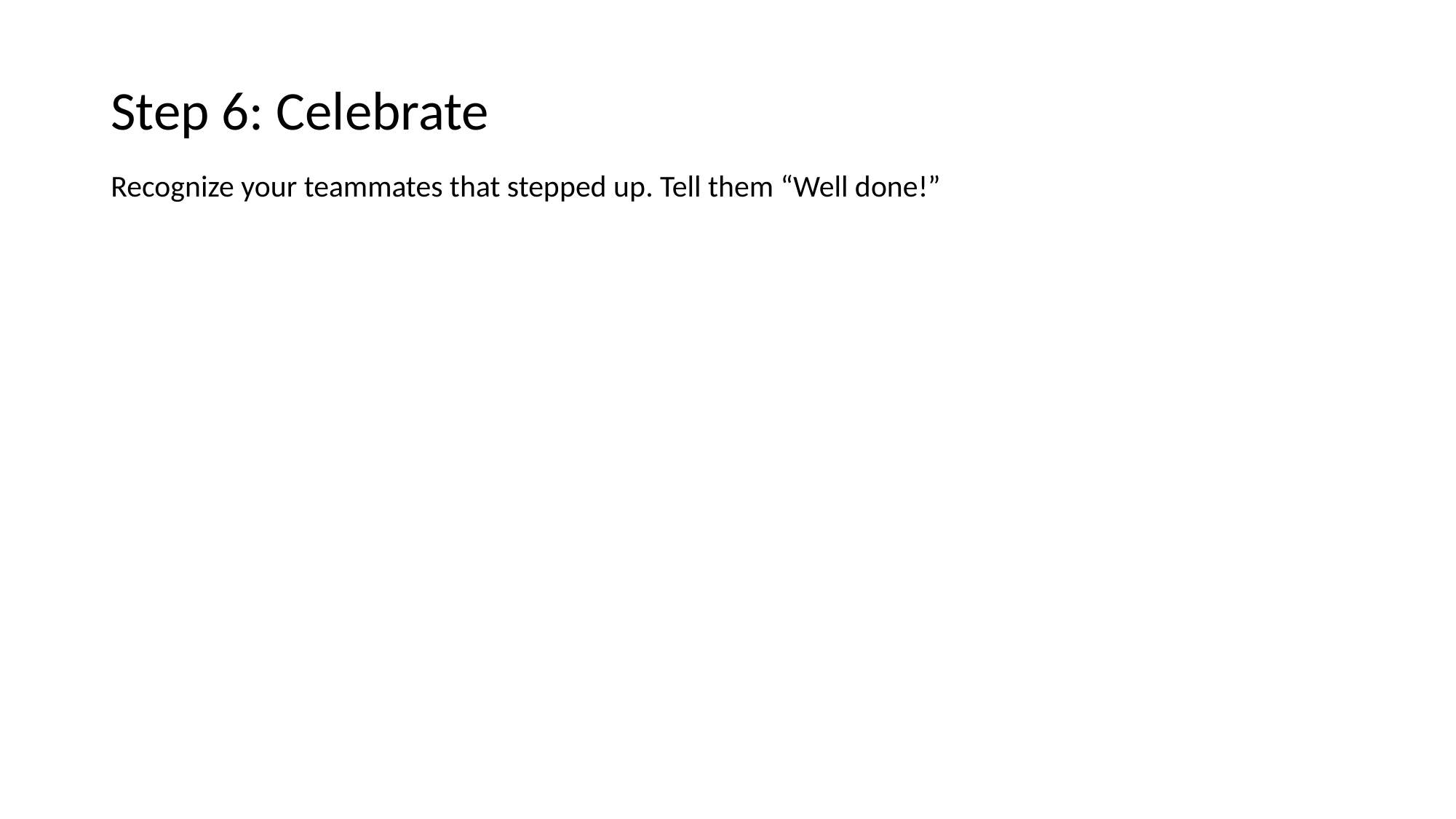

# Step 6: Celebrate
Recognize your teammates that stepped up. Tell them “Well done!”